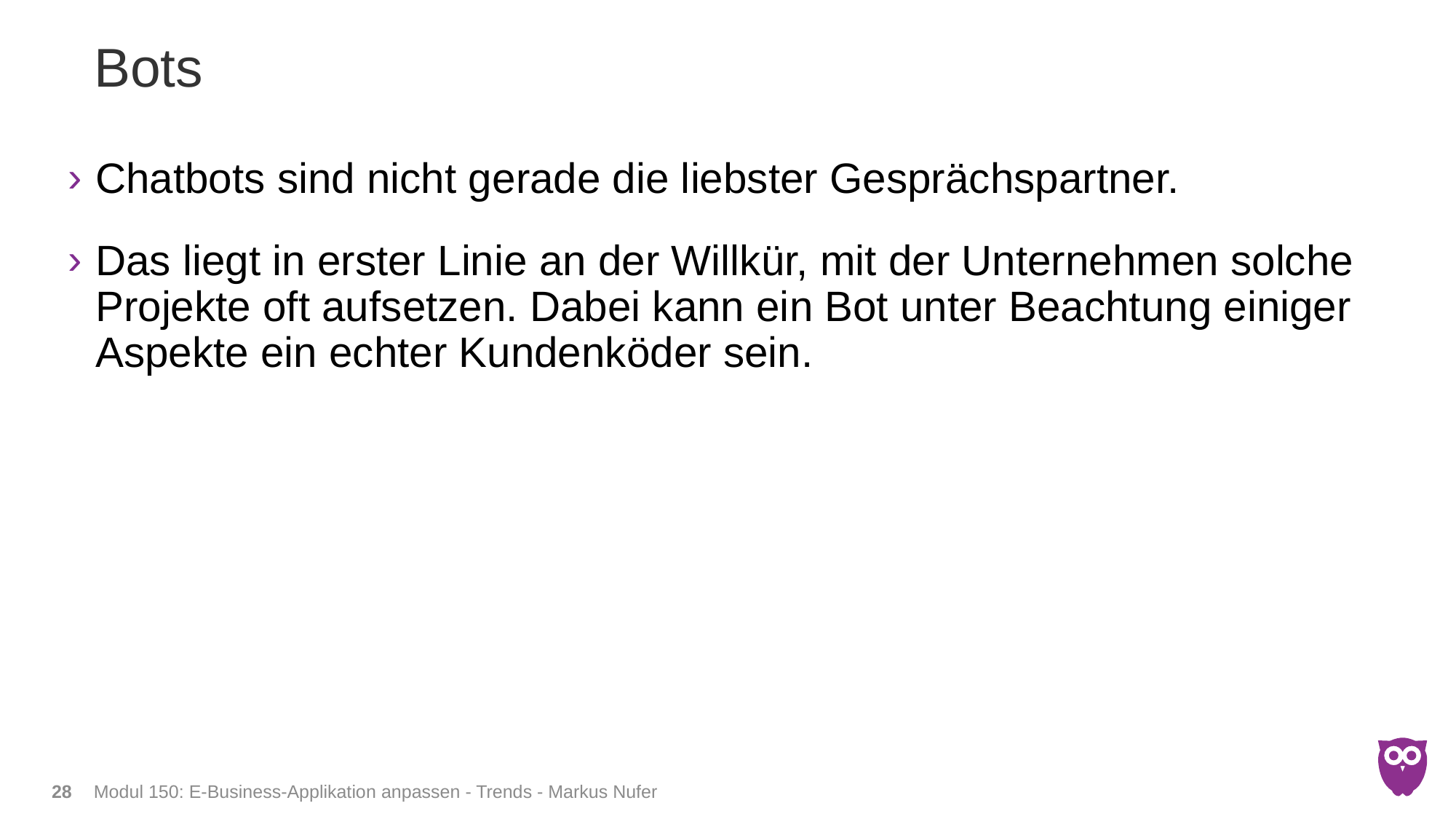

# Bots
Chatbots sind nicht gerade die liebster Gesprächspartner.
Das liegt in erster Linie an der Willkür, mit der Unternehmen solche Projekte oft aufsetzen. Dabei kann ein Bot unter Beachtung einiger Aspekte ein echter Kundenköder sein.

28
Modul 150: E-Business-Applikation anpassen - Trends - Markus Nufer